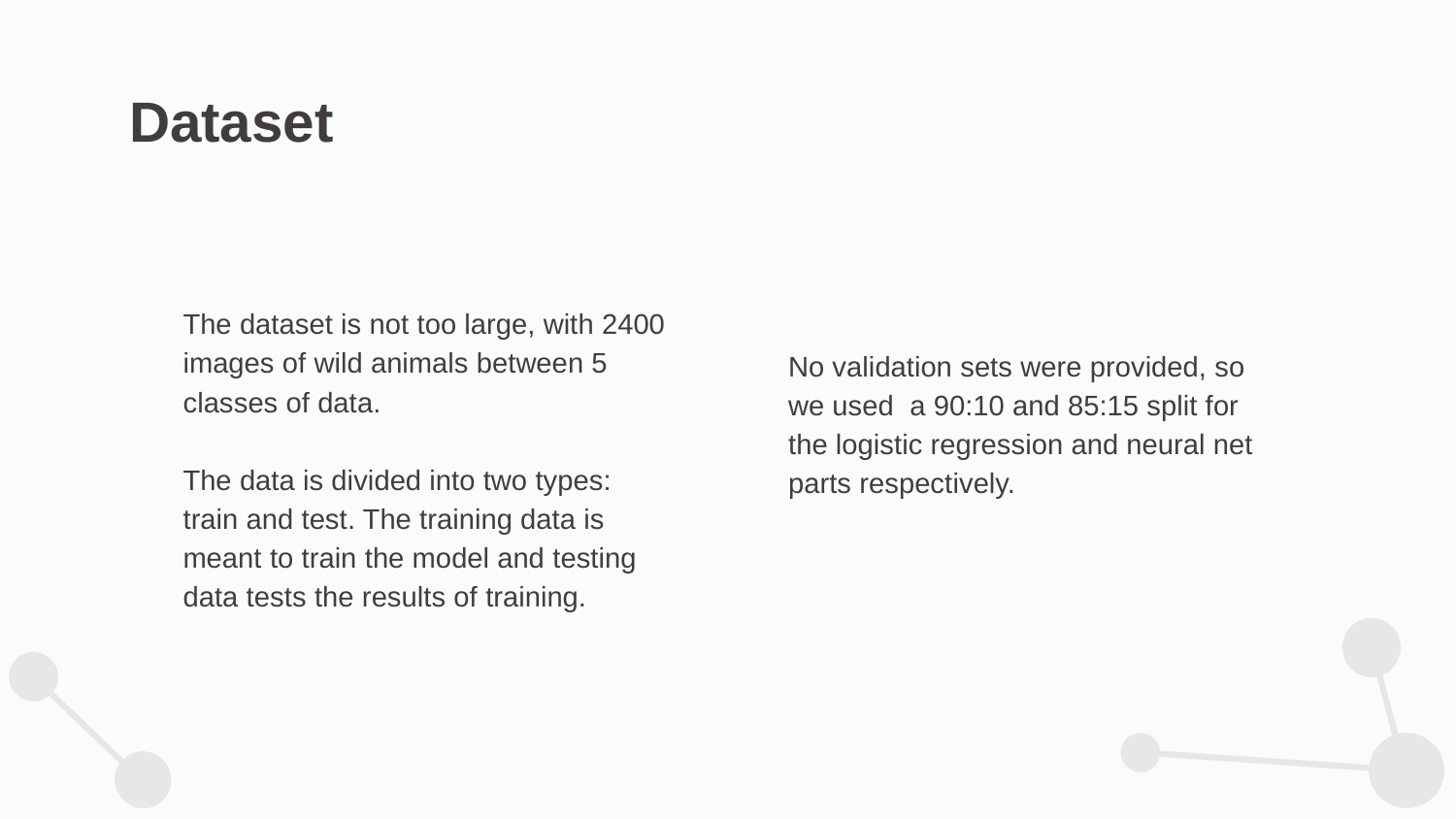

# Dataset
The dataset is not too large, with 2400 images of wild animals between 5 classes of data.

The data is divided into two types: train and test. The training data is meant to train the model and testing data tests the results of training.
No validation sets were provided, so we used  a 90:10 and 85:15 split for the logistic regression and neural net parts respectively.